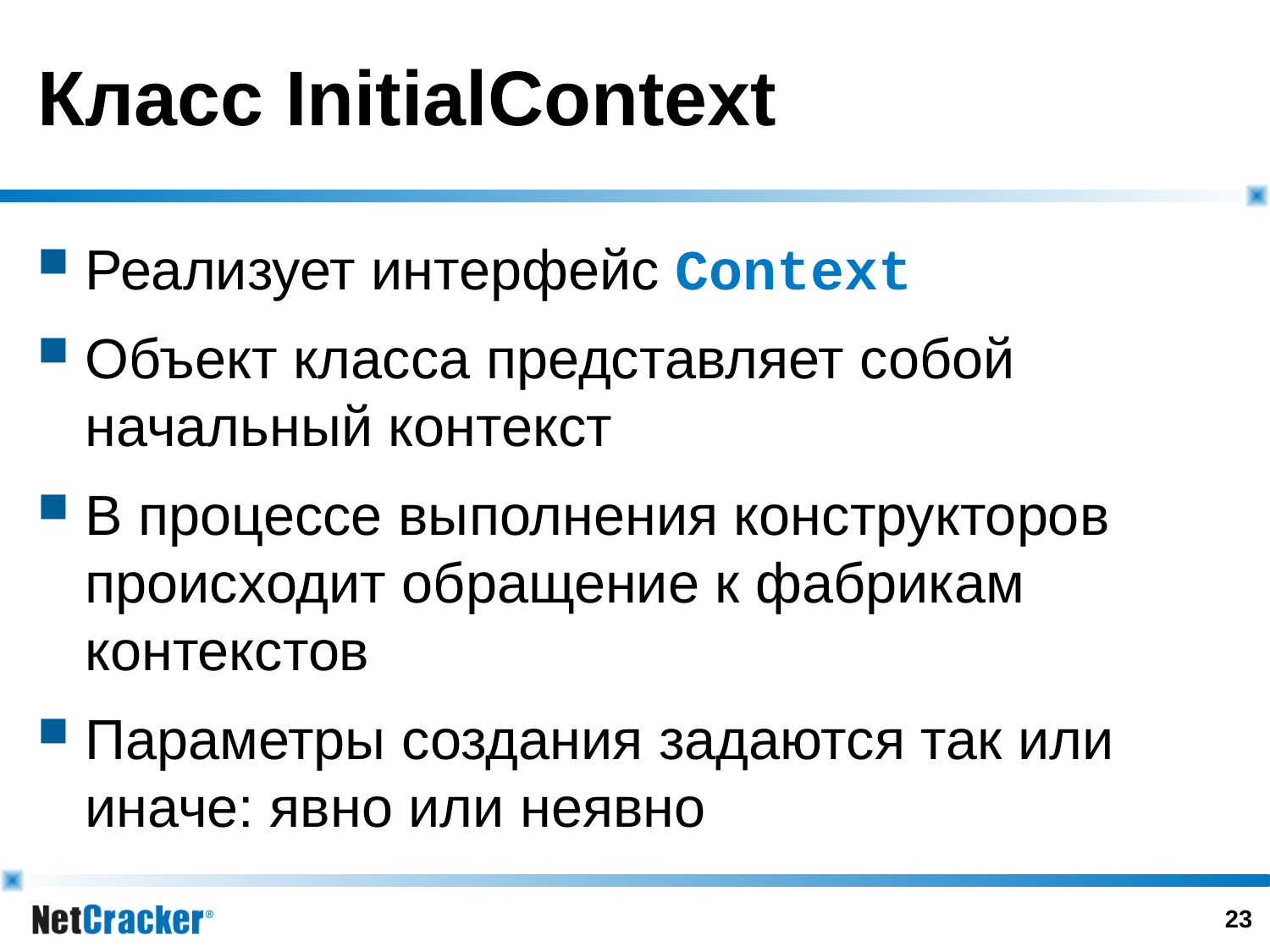

# Класс InitialContext
Реализует интерфейс Context
Объект класса представляет собой начальный контекст
В процессе выполнения конструкторов происходит обращение к фабрикам контекстов
Параметры создания задаются так или иначе: явно или неявно
23